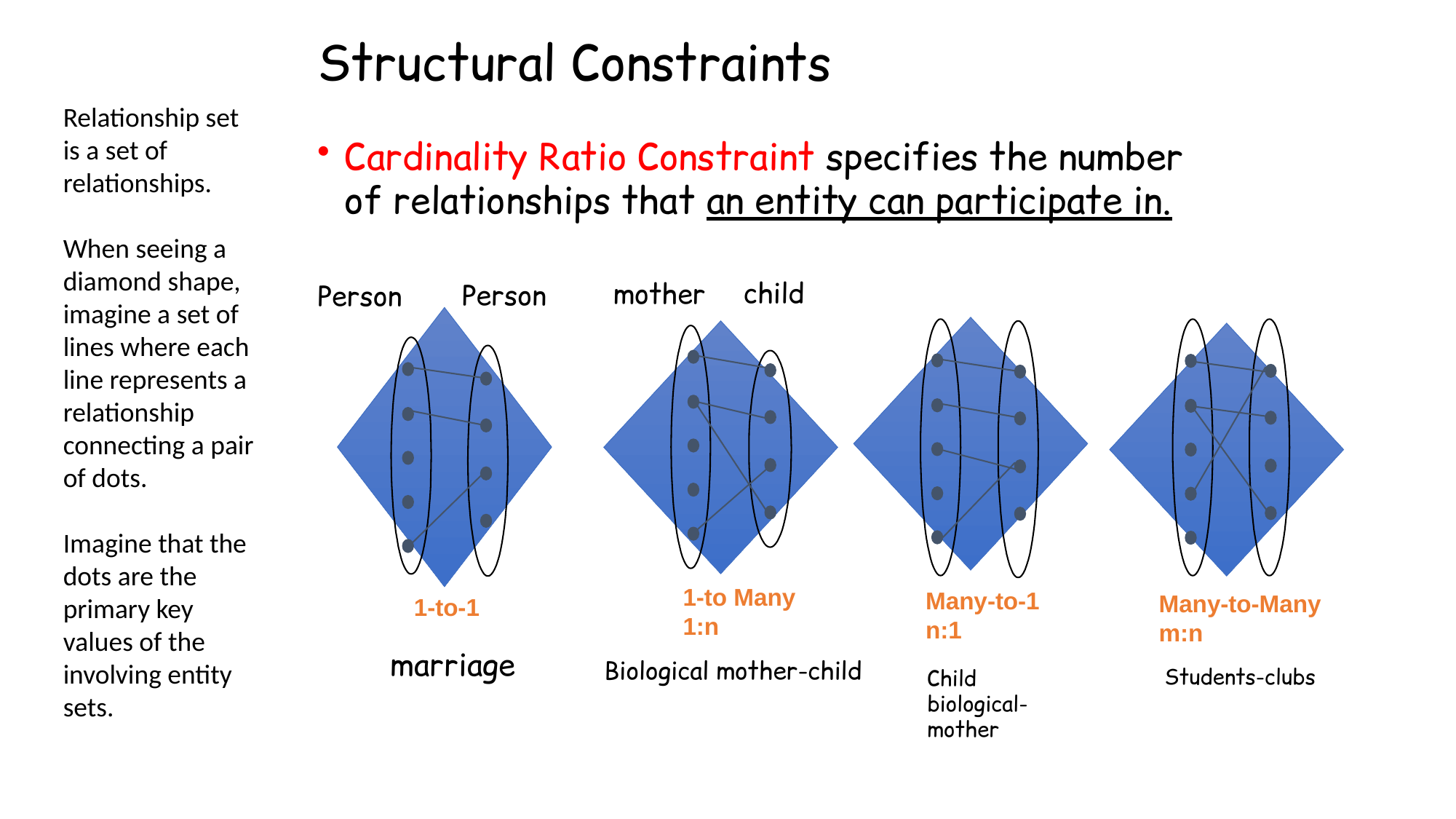

Structural Constraints

Cardinality Ratio Constraint specifies the number of relationships that an entity can participate in.

Relationship set is a set of relationships.

When seeing a diamond shape, imagine a set of lines where each line represents a relationship connecting a pair of dots.

Imagine that the dots are the primary key values of the involving entity sets.
child
mother
Person
Person

1-to Many
1:n
Many-to-1
n:1
Many-to-Many
m:n
1-to-1
marriage
Biological mother-child
Students-clubs
Child biological-mother